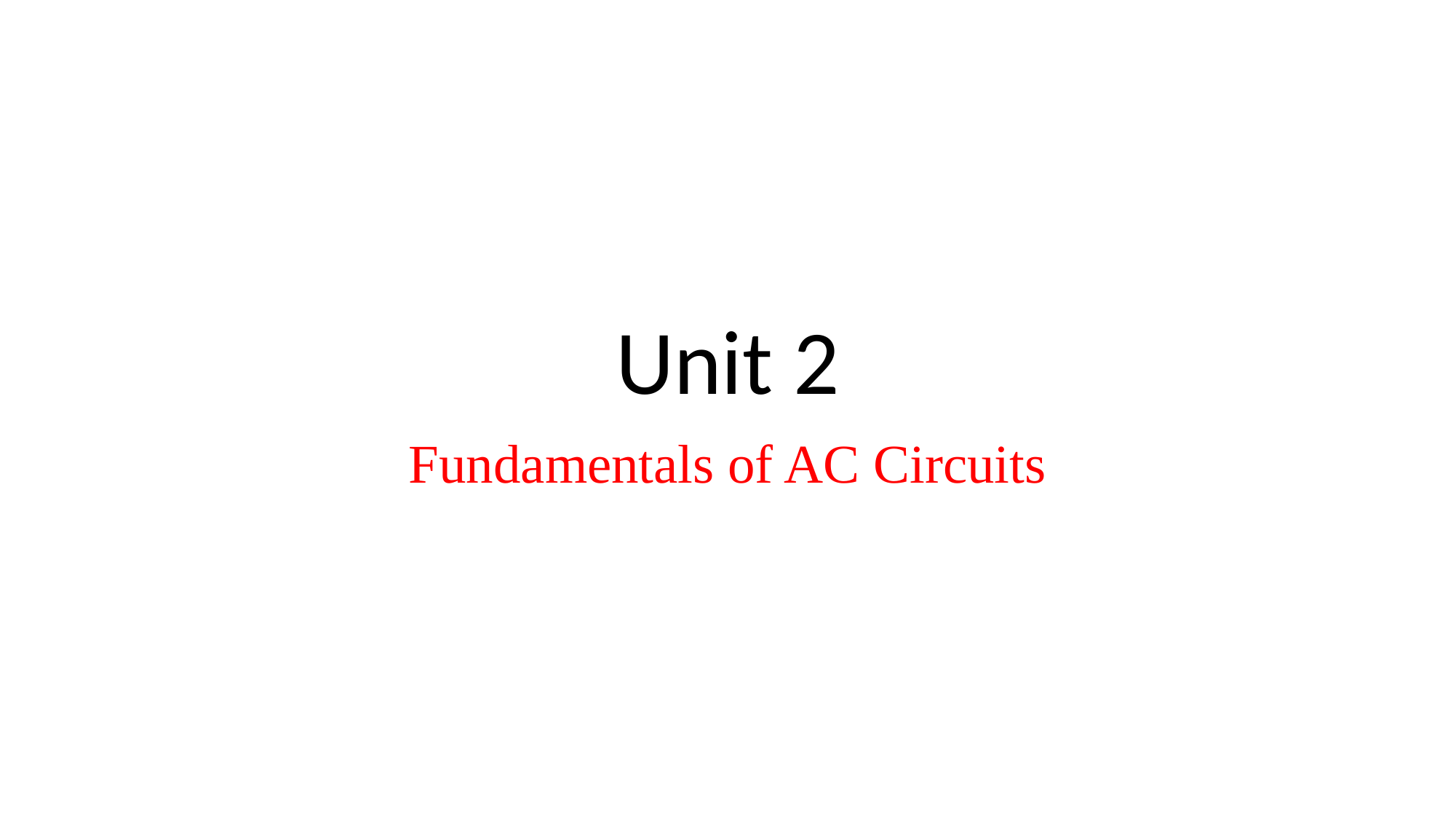

# Unit 2
Fundamentals of AC Circuits